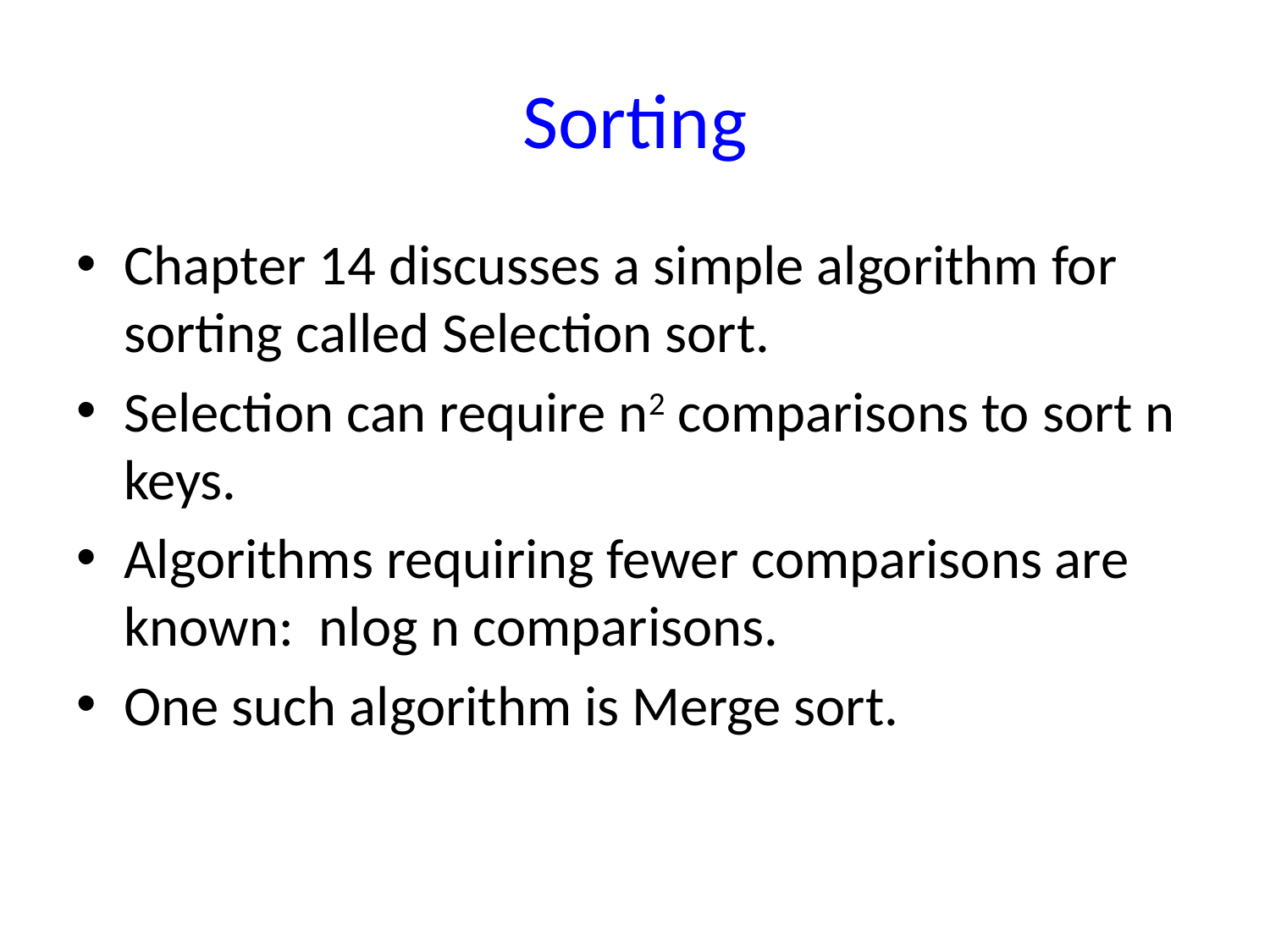

# Sorting
Chapter 14 discusses a simple algorithm for sorting called Selection sort.
Selection can require n2 comparisons to sort n keys.
Algorithms requiring fewer comparisons are known:  nlog n comparisons.
One such algorithm is Merge sort.